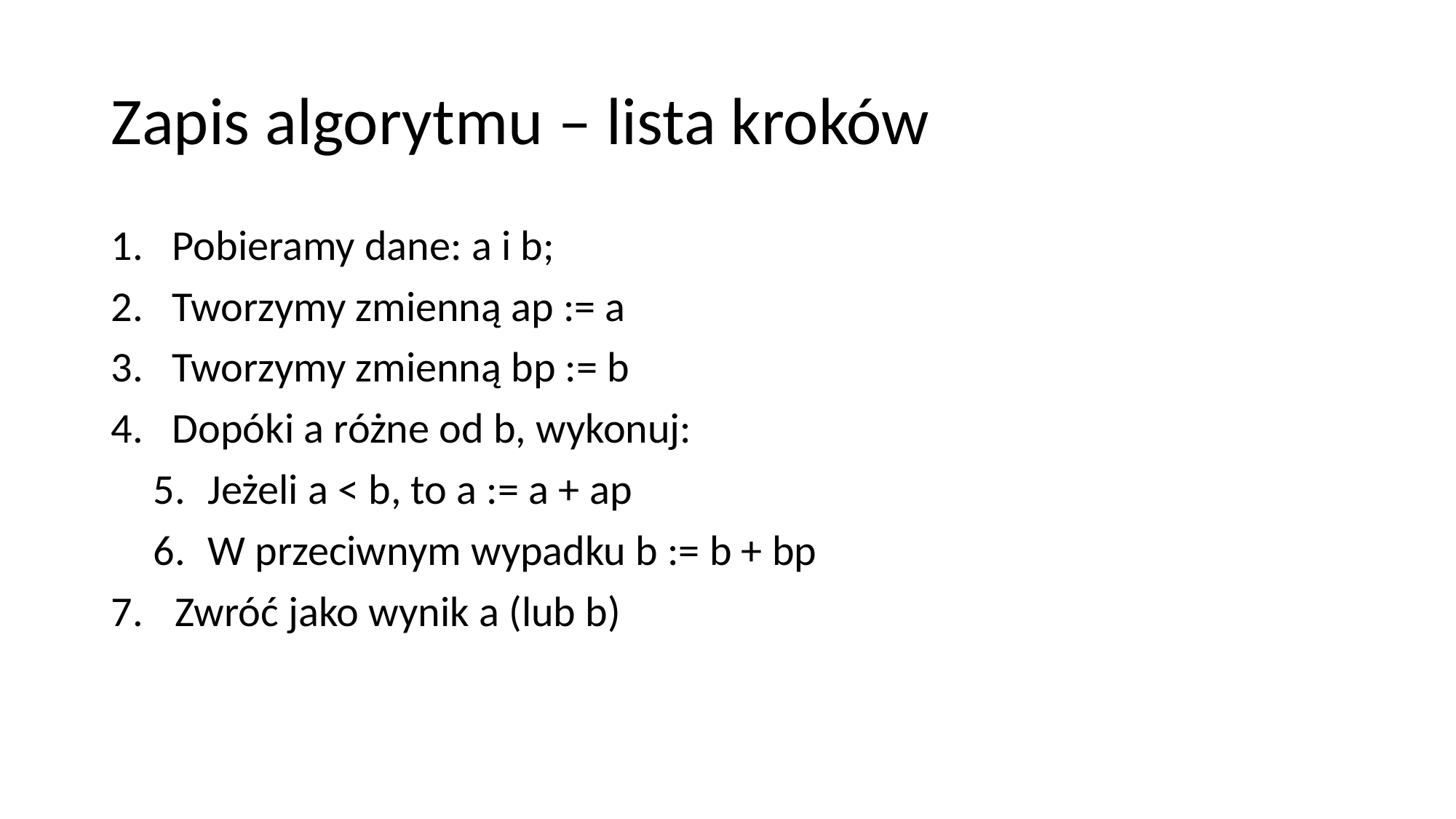

# Zapis algorytmu – lista kroków
Pobieramy dane: a i b;
Tworzymy zmienną ap := a
Tworzymy zmienną bp := b
Dopóki a różne od b, wykonuj:
Jeżeli a < b, to a := a + ap
W przeciwnym wypadku b := b + bp
Zwróć jako wynik a (lub b)